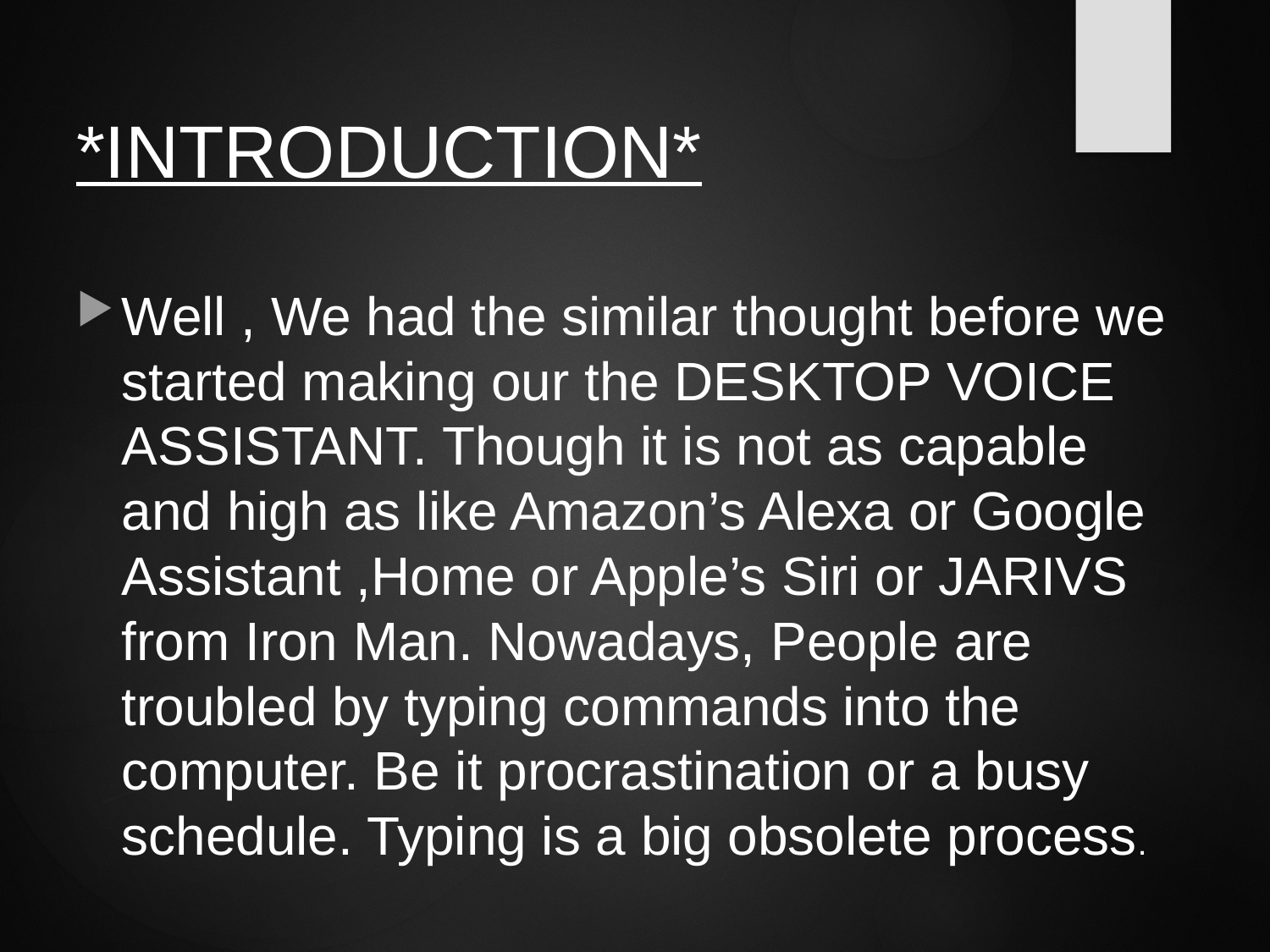

# *INTRODUCTION*
Well , We had the similar thought before we started making our the DESKTOP VOICE ASSISTANT. Though it is not as capable and high as like Amazon’s Alexa or Google Assistant ,Home or Apple’s Siri or JARIVS from Iron Man. Nowadays, People are troubled by typing commands into the computer. Be it procrastination or a busy schedule. Typing is a big obsolete process.